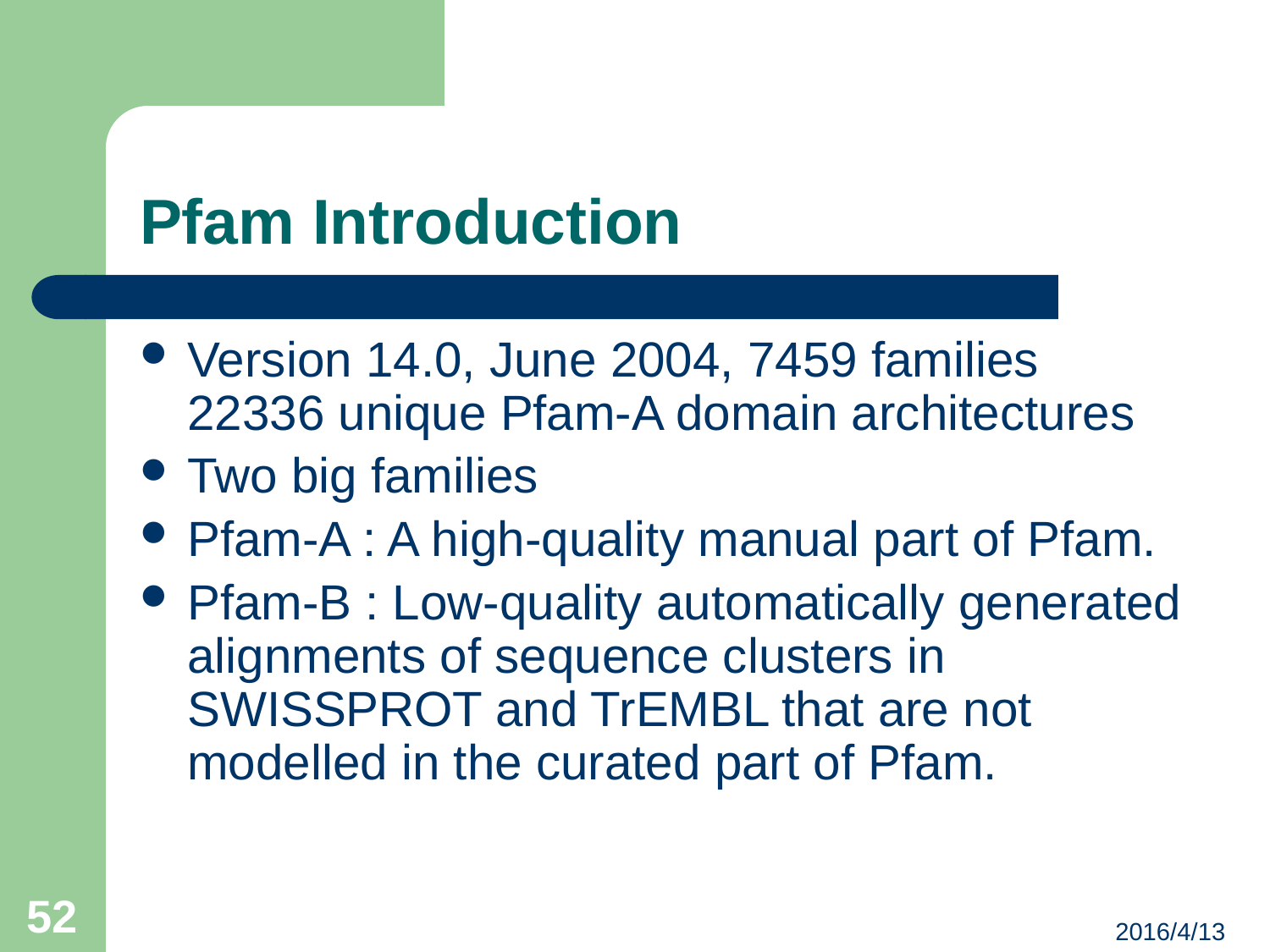

# Pfam Introduction
Version 14.0, June 2004, 7459 families
22336 unique Pfam-A domain architectures
Two big families
Pfam-A : A high-quality manual part of Pfam.
Pfam-B : Low-quality automatically generated alignments of sequence clusters in SWISSPROT and TrEMBL that are not modelled in the curated part of Pfam.
52
2016/4/13